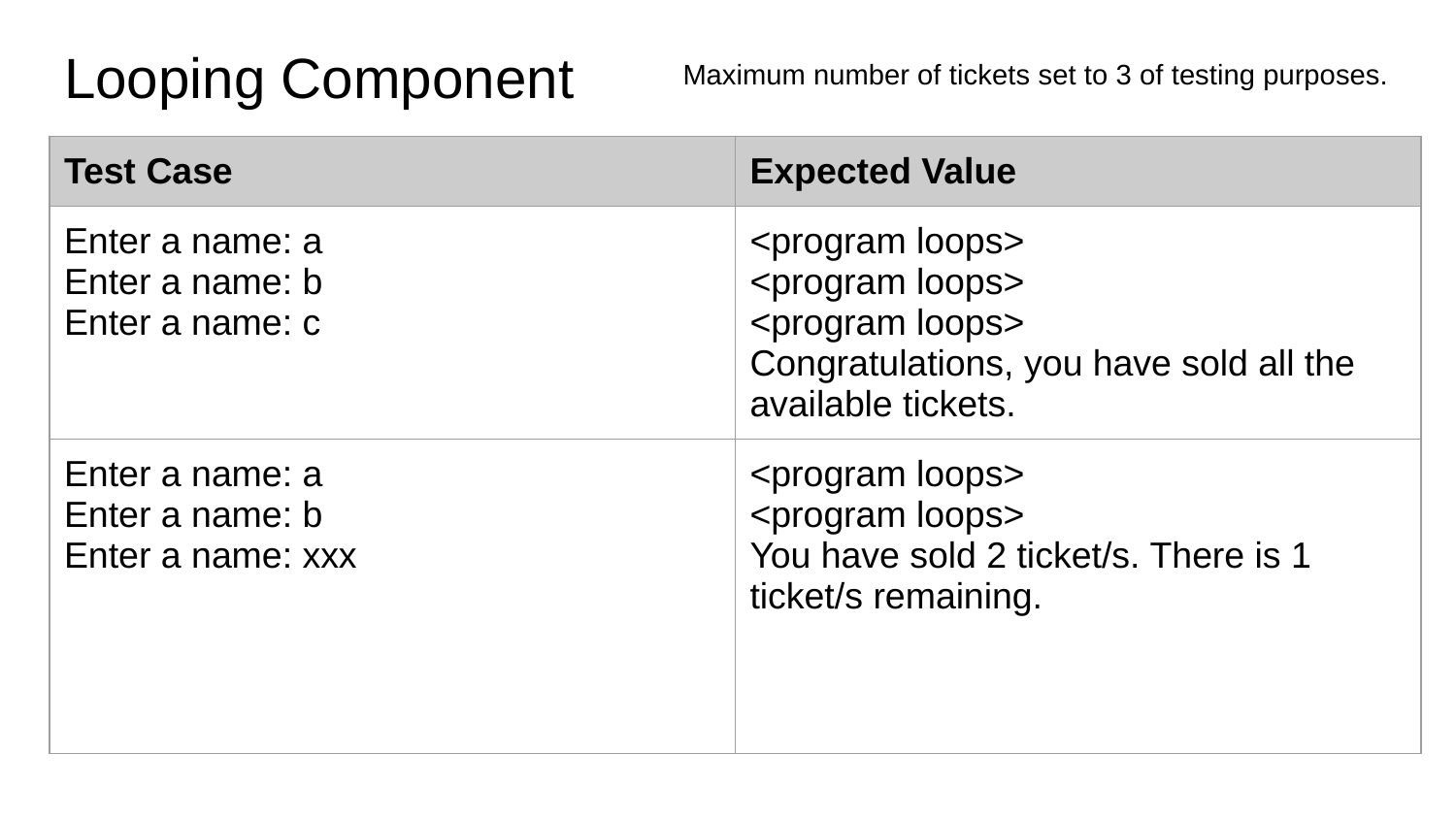

# Looping Component
Maximum number of tickets set to 3 of testing purposes.
| Test Case | Expected Value |
| --- | --- |
| Enter a name: a Enter a name: b Enter a name: c | <program loops> <program loops> <program loops> Congratulations, you have sold all the available tickets. |
| Enter a name: a Enter a name: b Enter a name: xxx | <program loops> <program loops> You have sold 2 ticket/s. There is 1 ticket/s remaining. |